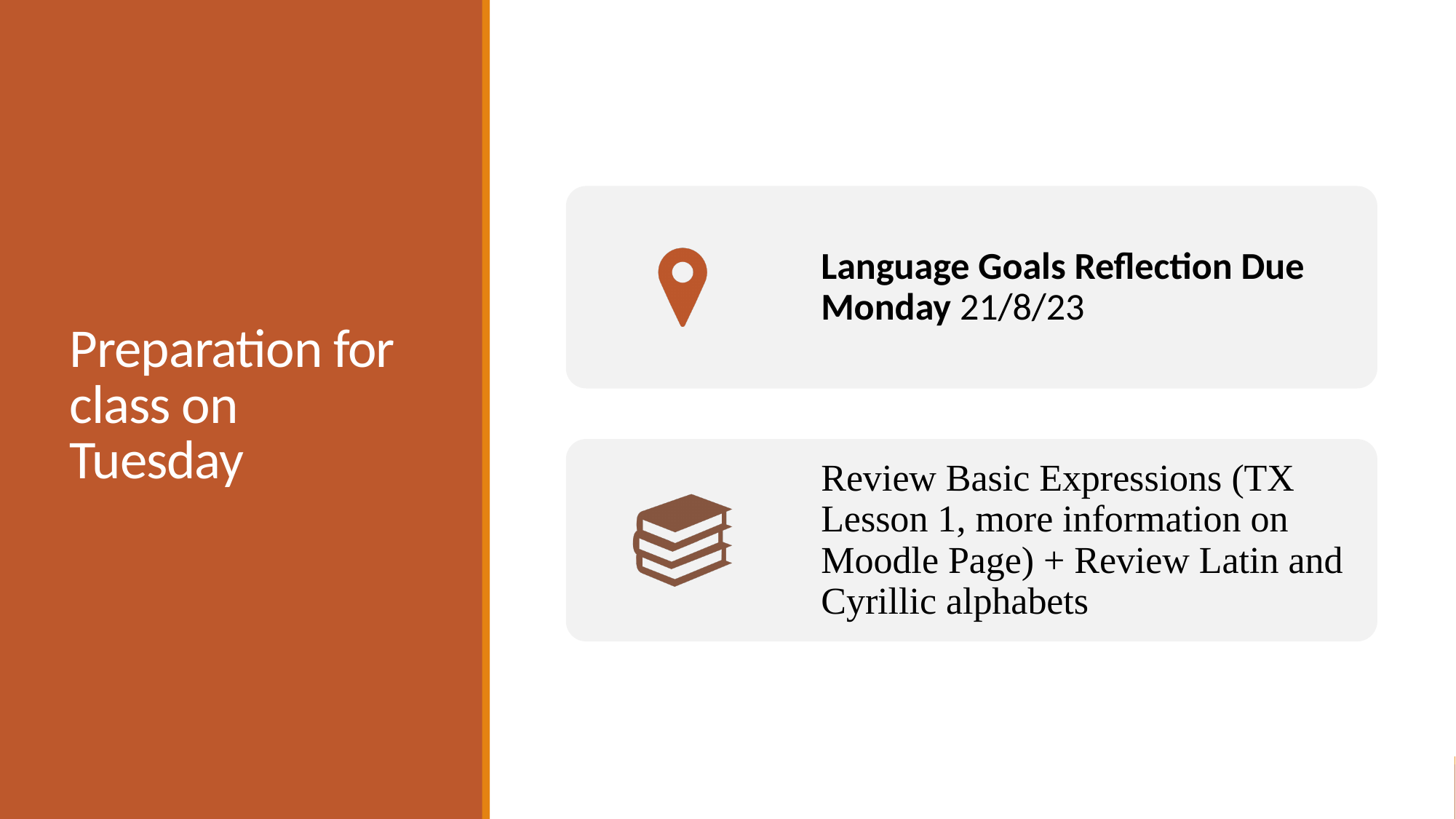

# Preparation for class on Tuesday
Language Goals Reflection Due Monday 21/8/23
Review Basic Expressions (TX Lesson 1, more information on Moodle Page) + Review Latin and Cyrillic alphabets